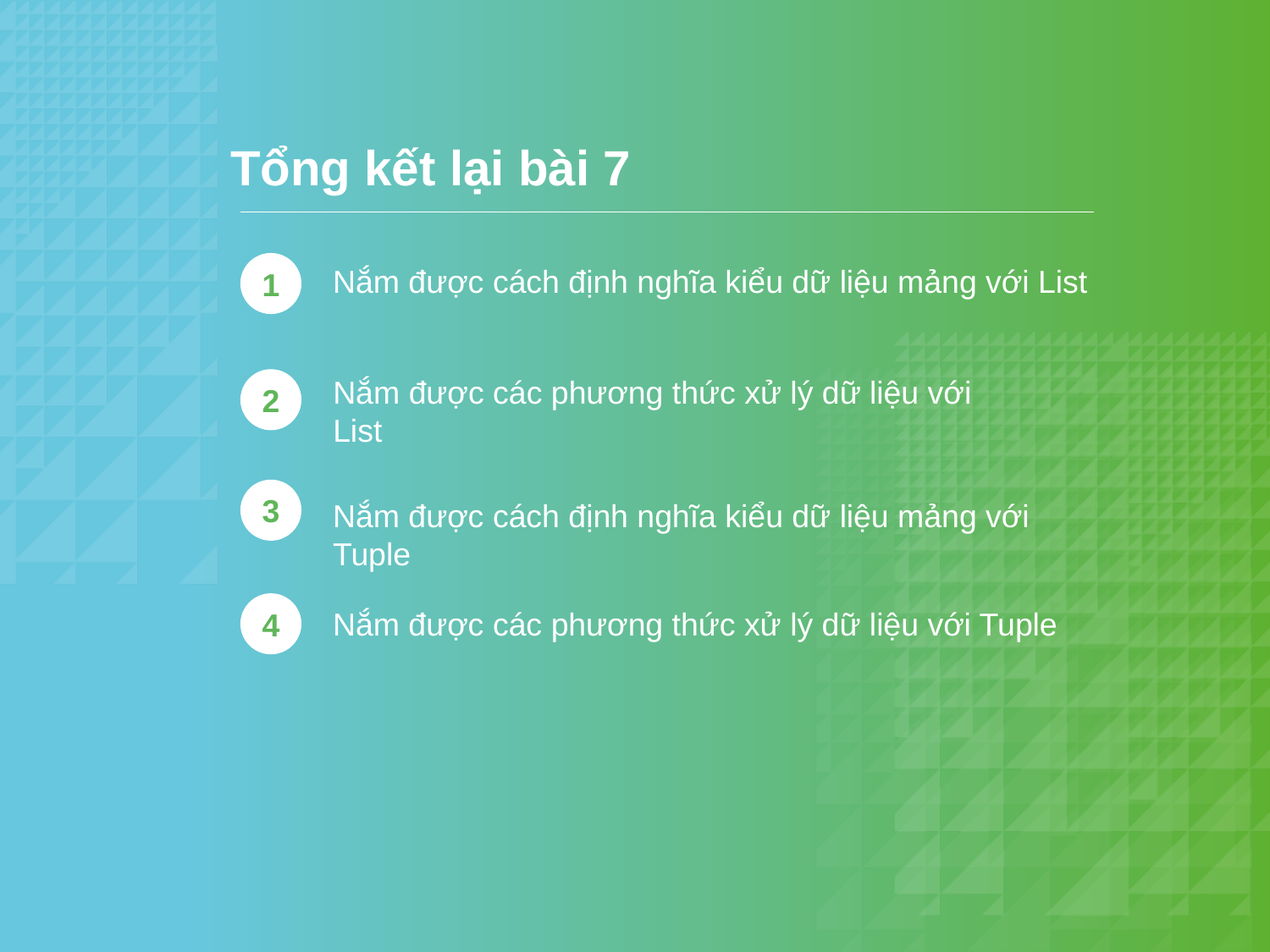

Tổng kết lại bài 7
1
Nắm được cách định nghĩa kiểu dữ liệu mảng với List
Nắm được các phương thức xử lý dữ liệu với List
2
3
Nắm được cách định nghĩa kiểu dữ liệu mảng với Tuple
4
Nắm được các phương thức xử lý dữ liệu với Tuple